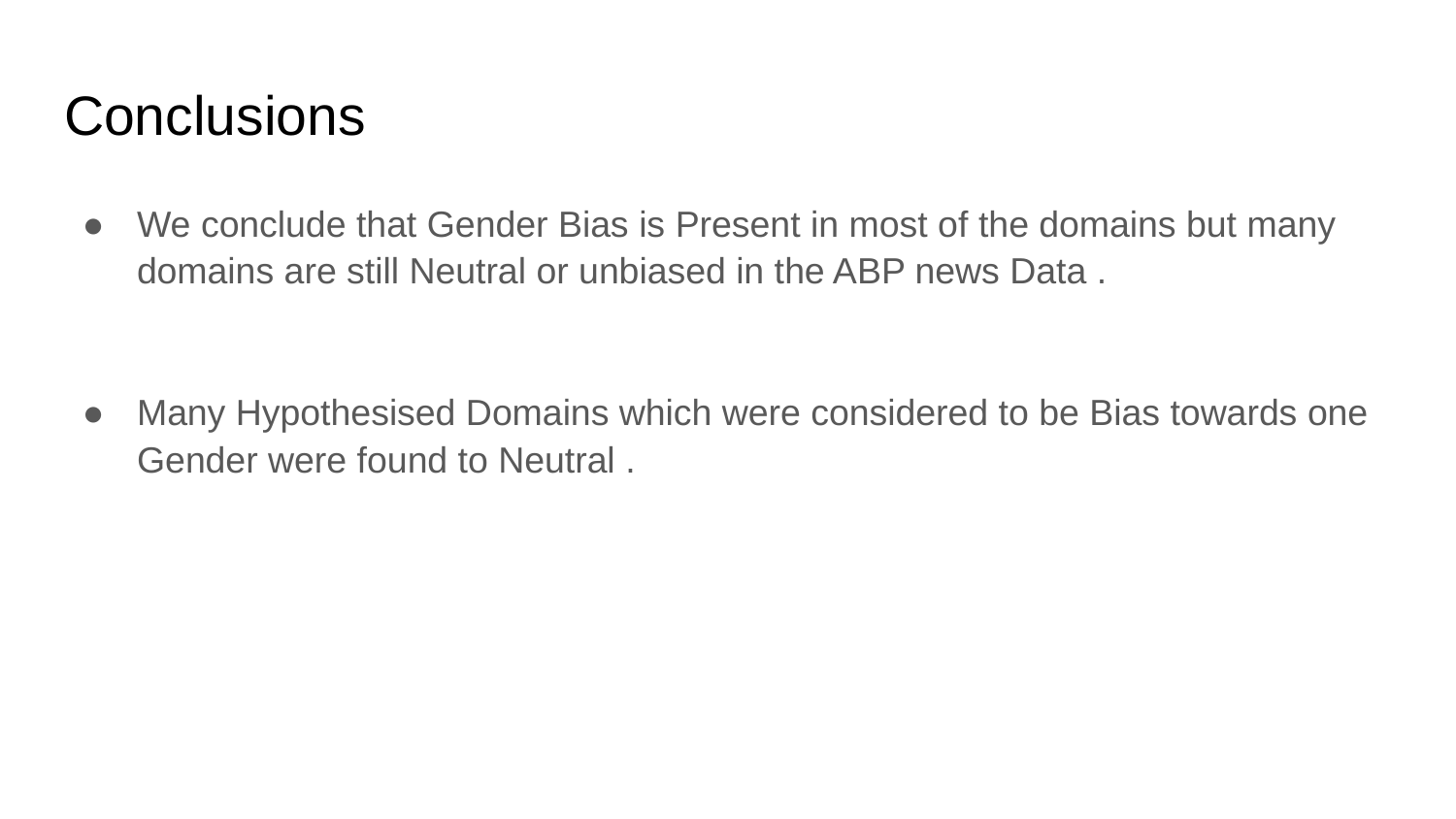

# Conclusions
We conclude that Gender Bias is Present in most of the domains but many domains are still Neutral or unbiased in the ABP news Data .

Many Hypothesised Domains which were considered to be Bias towards one Gender were found to Neutral .